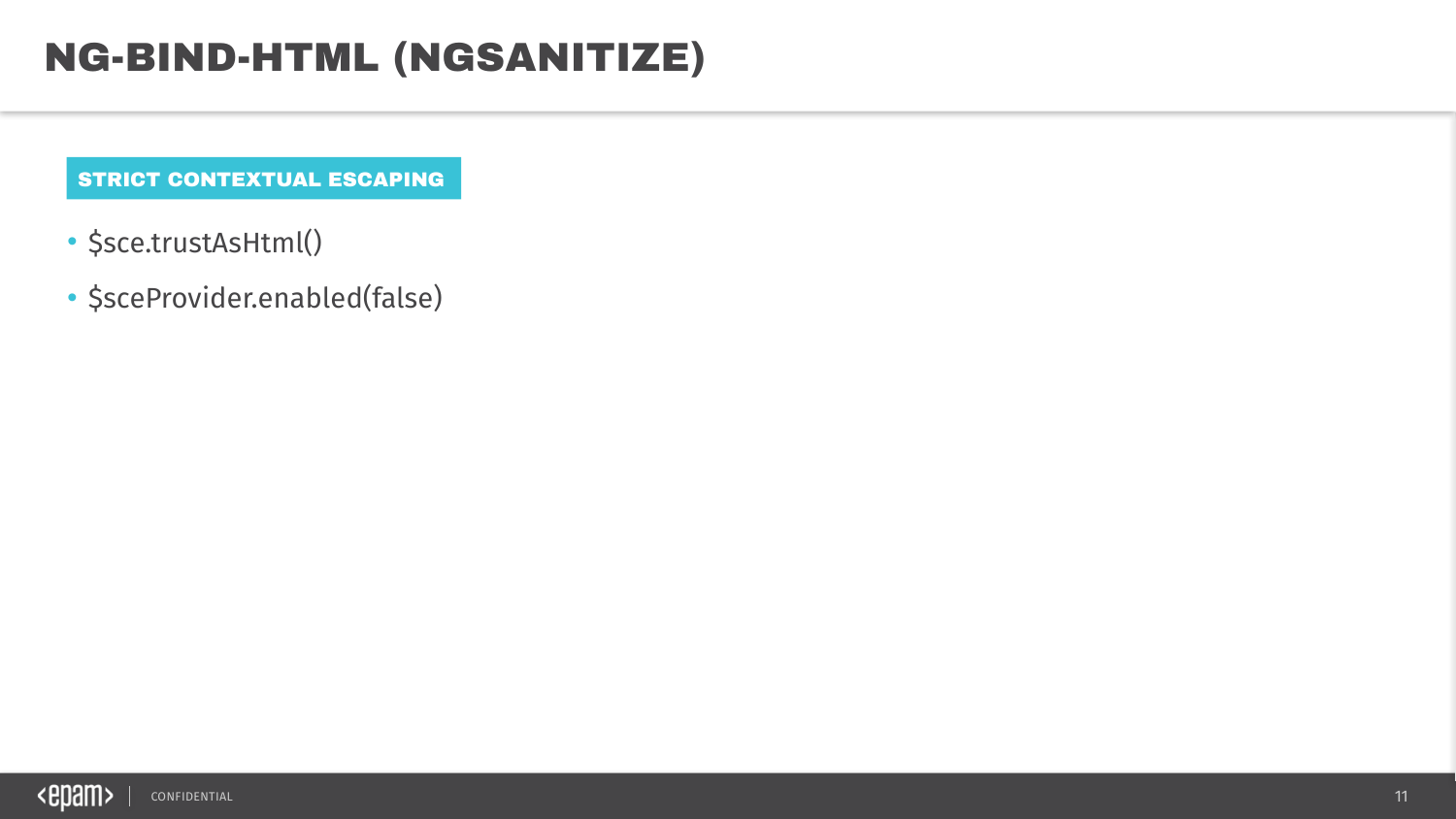

NG-BIND-HTML (NGSANITIZE)
STRICT CONTEXTUAL ESCAPING
$sce.trustAsHtml()
$sceProvider.enabled(false)